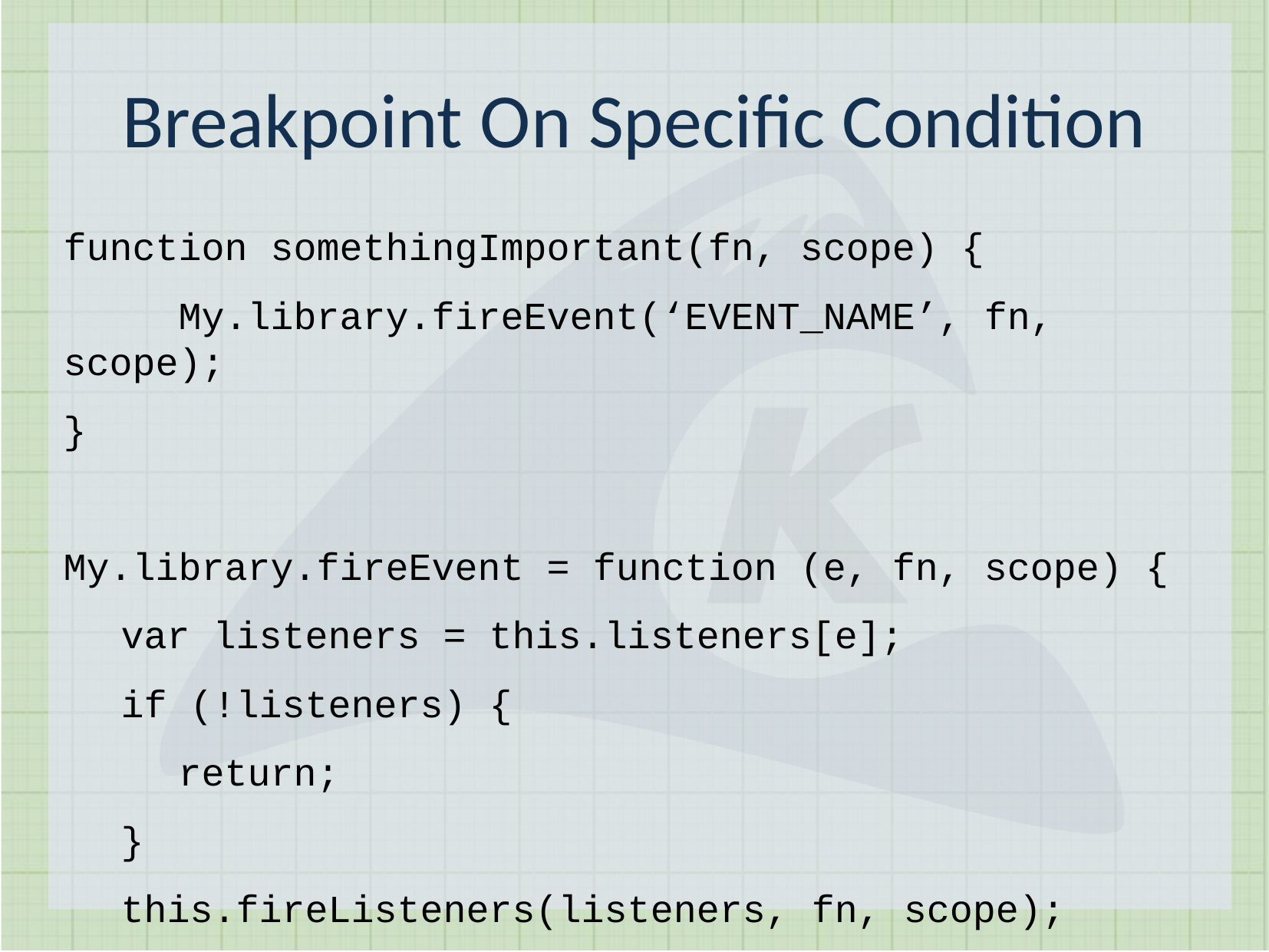

Breakpoint On Specific Condition
function somethingImportant(fn, scope) {
	My.library.fireEvent(‘EVENT_NAME’, fn, scope);
}

My.library.fireEvent = function (e, fn, scope) {
var listeners = this.listeners[e];
if (!listeners) {
	return;
}
this.fireListeners(listeners, fn, scope);